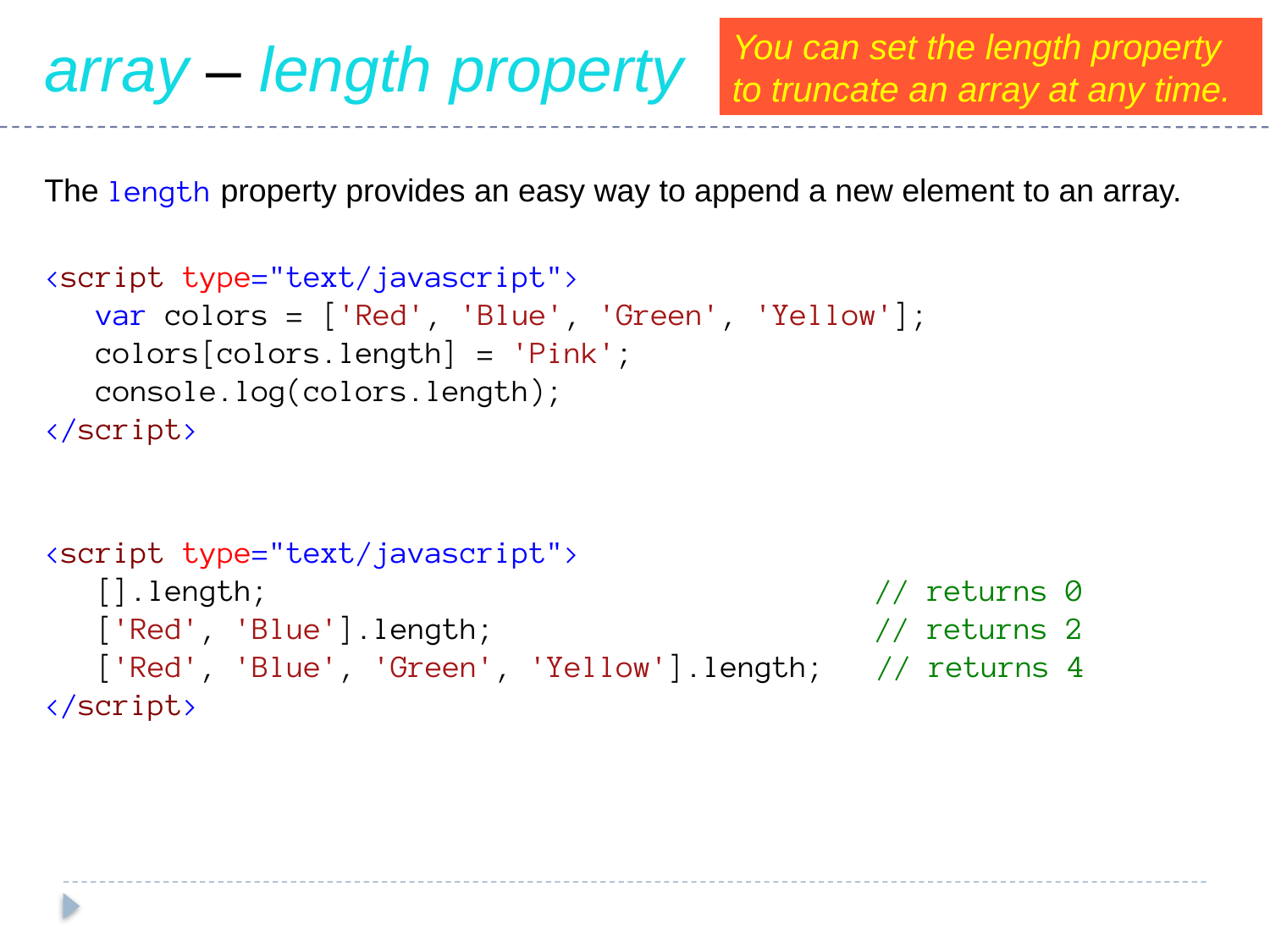

You can set the length property to truncate an array at any time.
array – length property
The length property provides an easy way to append a new element to an array.
<script type="text/javascript">
   var colors = ['Red', 'Blue', 'Green', 'Yellow'];
   colors[colors.length] = 'Pink';
   console.log(colors.length);
</script>
<script type="text/javascript">
   [].length;					    // returns 0
   ['Red', 'Blue'].length; 			    // returns 2
   ['Red', 'Blue', 'Green', 'Yellow'].length;   // returns 4
</script>